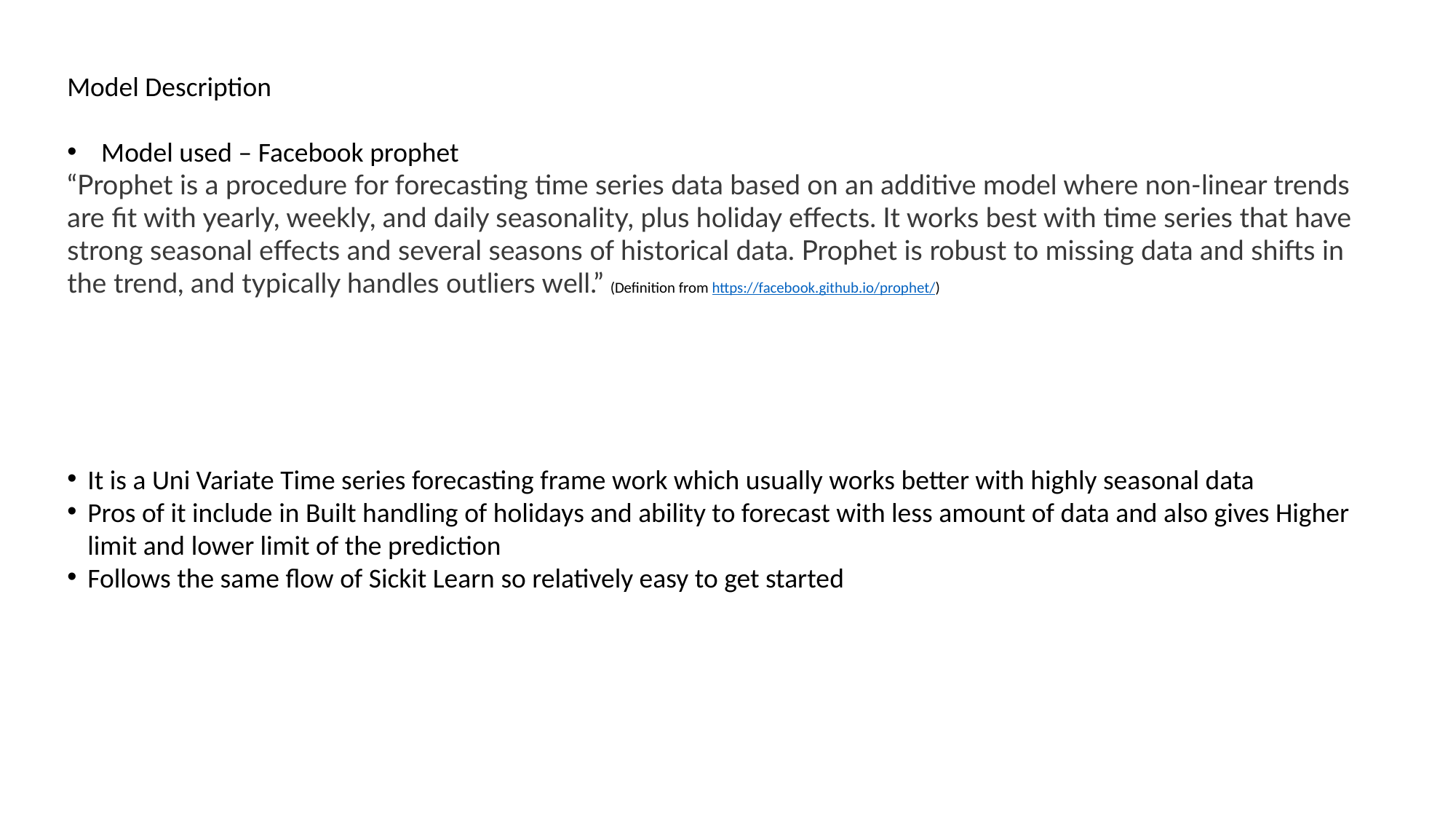

Model Description

Model used – Facebook prophet
“Prophet is a procedure for forecasting time series data based on an additive model where non-linear trends
are fit with yearly, weekly, and daily seasonality, plus holiday effects. It works best with time series that have
strong seasonal effects and several seasons of historical data. Prophet is robust to missing data and shifts in
the trend, and typically handles outliers well.” (Definition from https://facebook.github.io/prophet/)

It is a Uni Variate Time series forecasting frame work which usually works better with highly seasonal data
Pros of it include in Built handling of holidays and ability to forecast with less amount of data and also gives Higher limit and lower limit of the prediction
Follows the same flow of Sickit Learn so relatively easy to get started